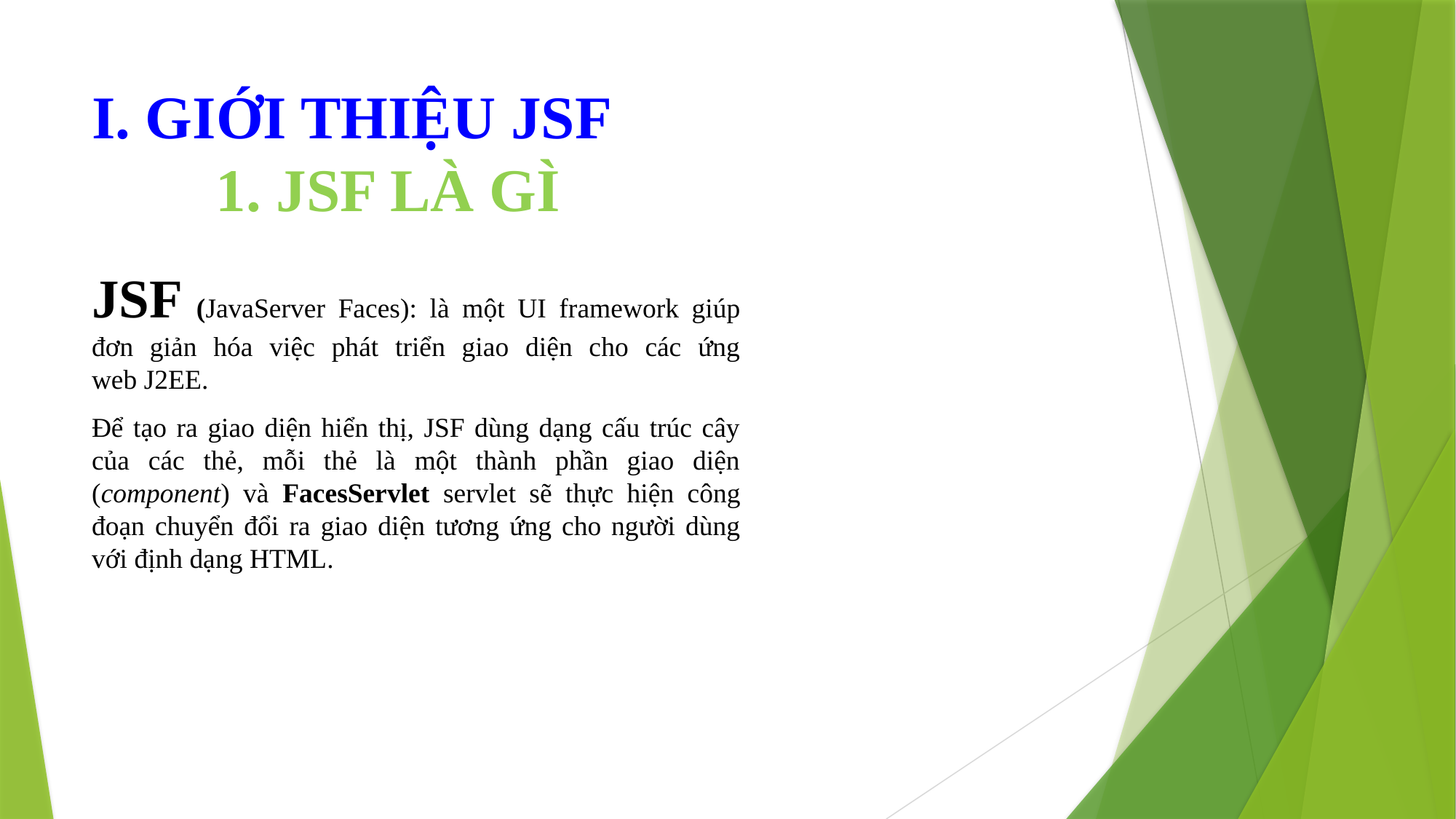

# I. GIỚI THIỆU JSF 1. JSF LÀ GÌ
JSF (JavaServer Faces): là một UI framework giúp đơn giản hóa việc phát triển giao diện cho các ứng web J2EE.
Để tạo ra giao diện hiển thị, JSF dùng dạng cấu trúc cây của các thẻ, mỗi thẻ là một thành phần giao diện (component) và FacesServlet servlet sẽ thực hiện công đoạn chuyển đổi ra giao diện tương ứng cho người dùng với định dạng HTML.